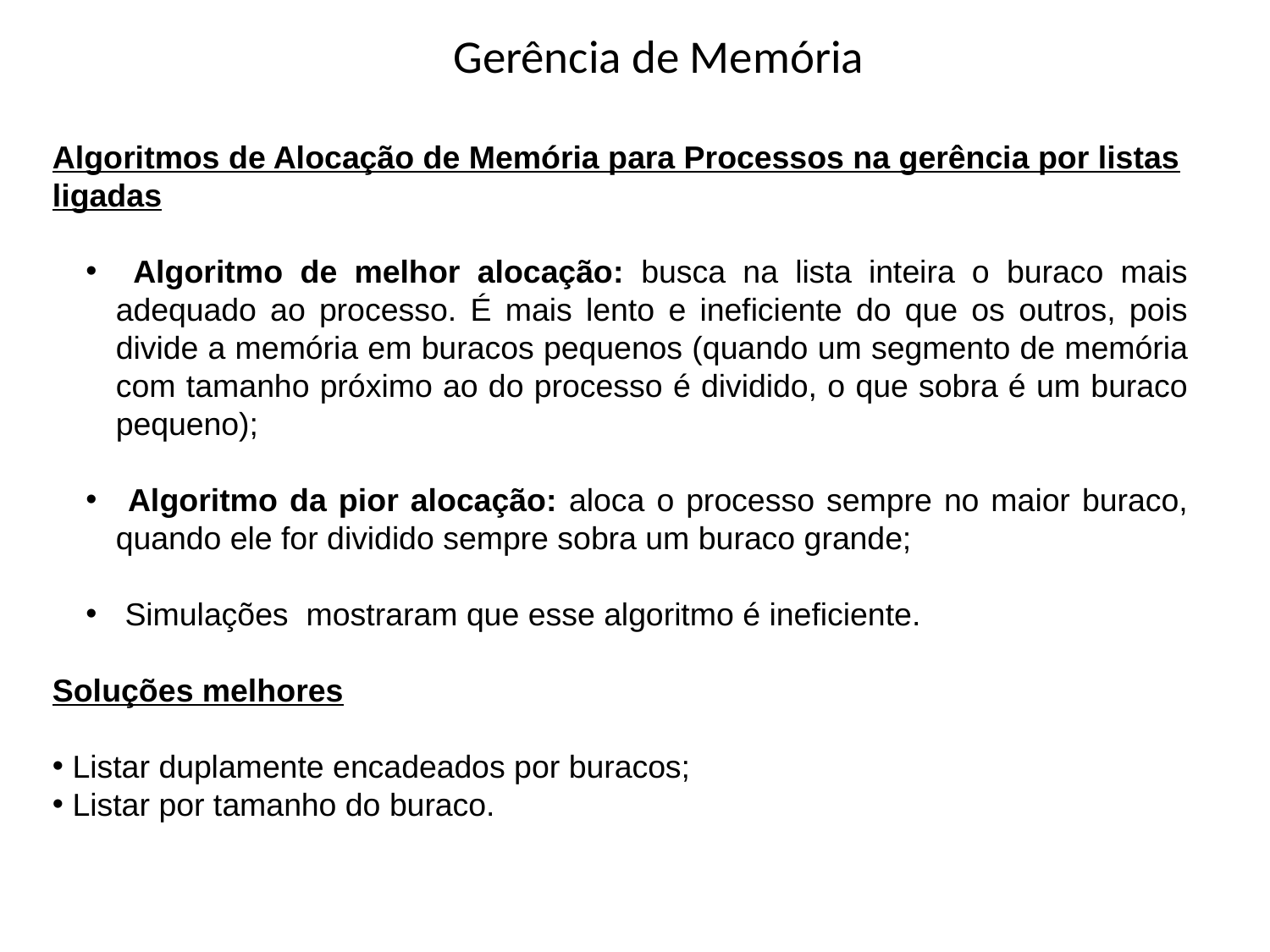

# Gerência de Memória

Algoritmos de Alocação de Memória para Processos na gerência por listas ligadas

 Algoritmo de melhor alocação: busca na lista inteira o buraco mais adequado ao processo. É mais lento e ineficiente do que os outros, pois divide a memória em buracos pequenos (quando um segmento de memória com tamanho próximo ao do processo é dividido, o que sobra é um buraco pequeno);

 Algoritmo da pior alocação: aloca o processo sempre no maior buraco, quando ele for dividido sempre sobra um buraco grande;

 Simulações  mostraram que esse algoritmo é ineficiente.

Soluções melhores

 Listar duplamente encadeados por buracos;
 Listar por tamanho do buraco.